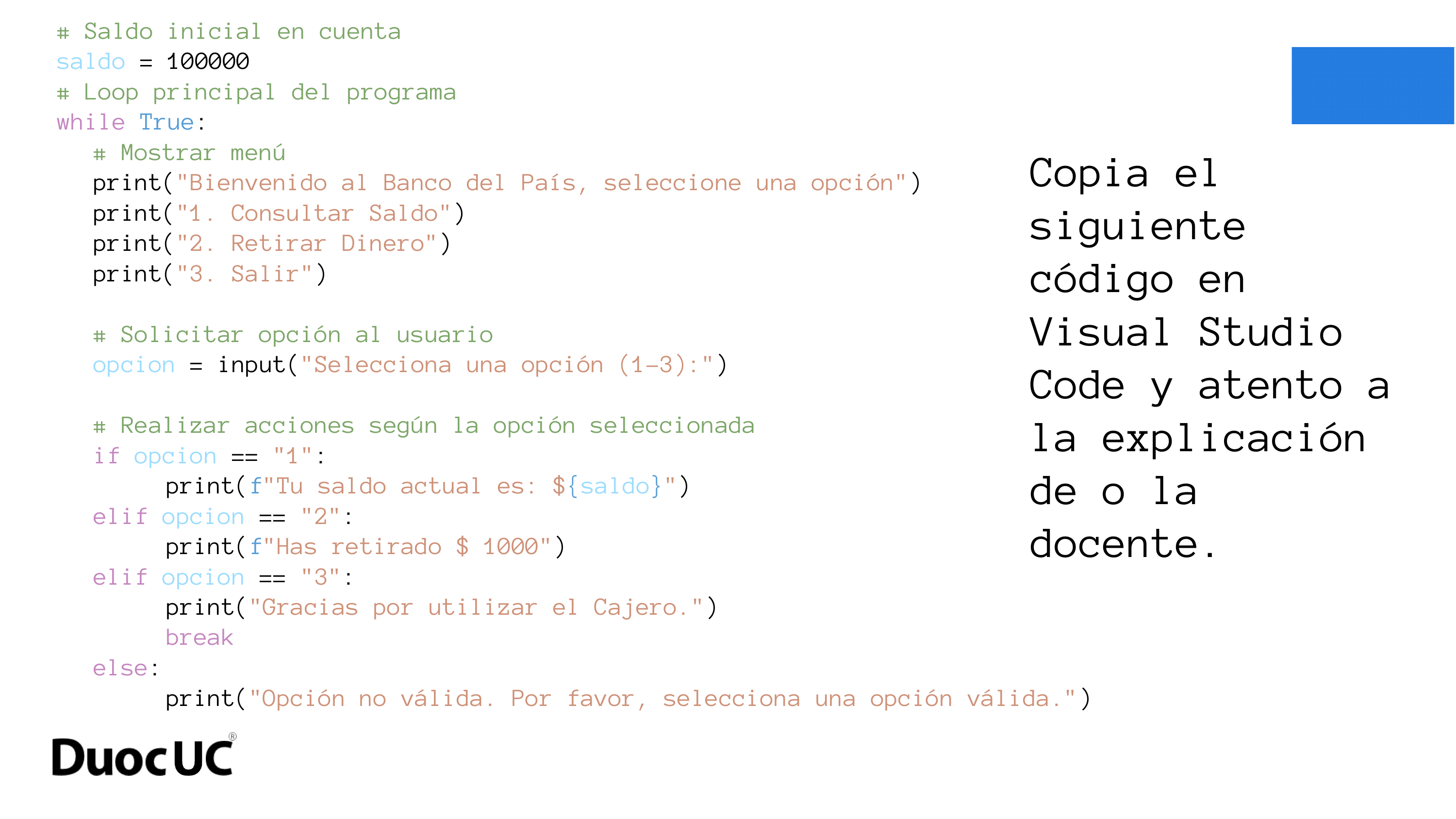

# Saldo inicial en cuenta
saldo = 100000
# Loop principal del programa
while True:
# Mostrar menú
print("Bienvenido al Banco del País, seleccione una opción")
print("1. Consultar Saldo")
print("2. Retirar Dinero")
print("3. Salir")
# Solicitar opción al usuario
opcion = input("Selecciona una opción (1-3):")
# Realizar acciones según la opción seleccionada
if opcion == "1":
	print(f"Tu saldo actual es: ${saldo}")
elif opcion == "2":
	print(f"Has retirado $ 1000")
elif opcion == "3":
	print("Gracias por utilizar el Cajero.")
	break
else:
	print("Opción no válida. Por favor, selecciona una opción válida.")

Copia el siguiente código en Visual Studio Code y atento a la explicación de o la docente.